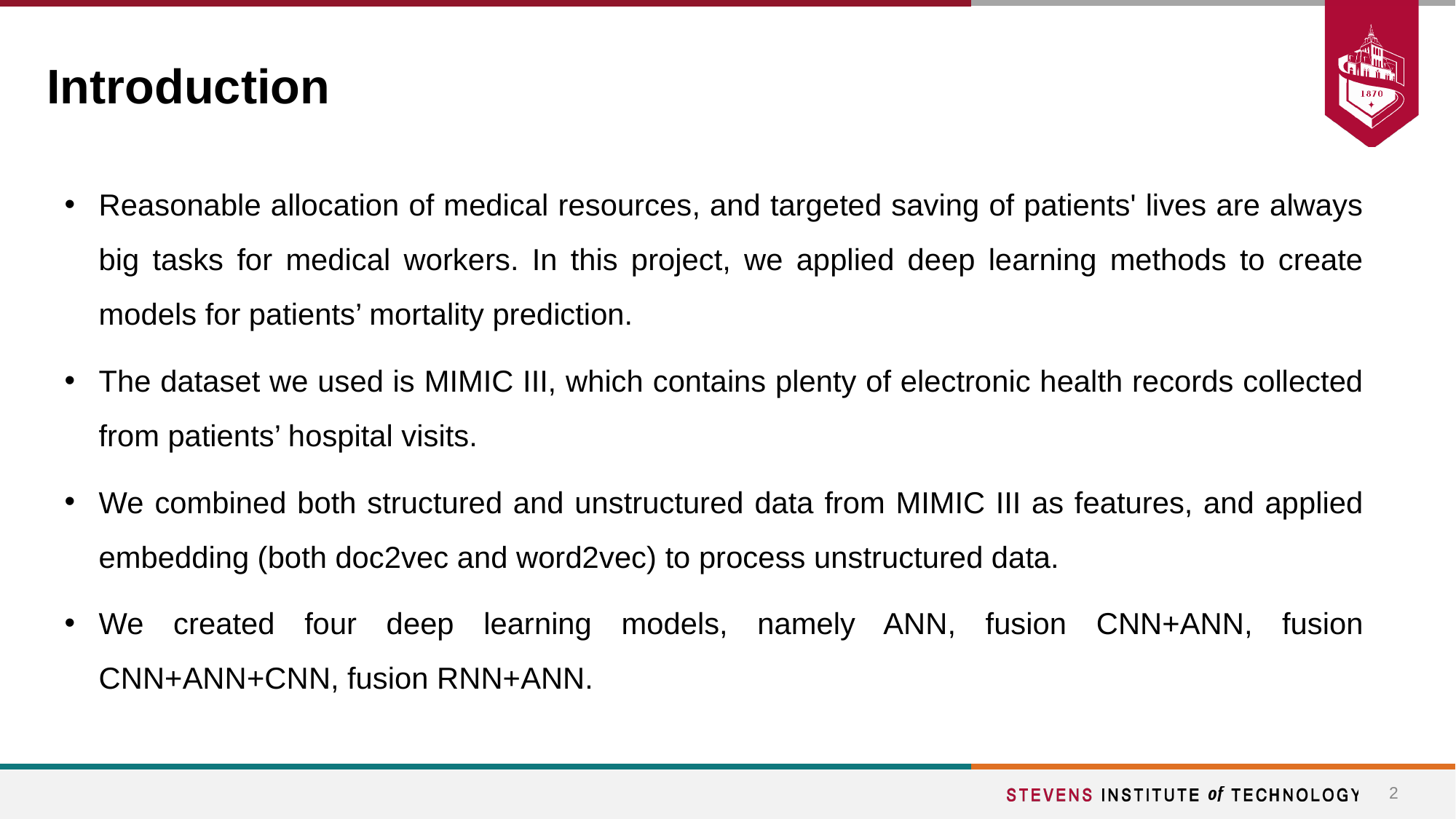

# Introduction
Reasonable allocation of medical resources, and targeted saving of patients' lives are always big tasks for medical workers. In this project, we applied deep learning methods to create models for patients’ mortality prediction.
The dataset we used is MIMIC III, which contains plenty of electronic health records collected from patients’ hospital visits.
We combined both structured and unstructured data from MIMIC III as features, and applied embedding (both doc2vec and word2vec) to process unstructured data.
We created four deep learning models, namely ANN, fusion CNN+ANN, fusion CNN+ANN+CNN, fusion RNN+ANN.

2